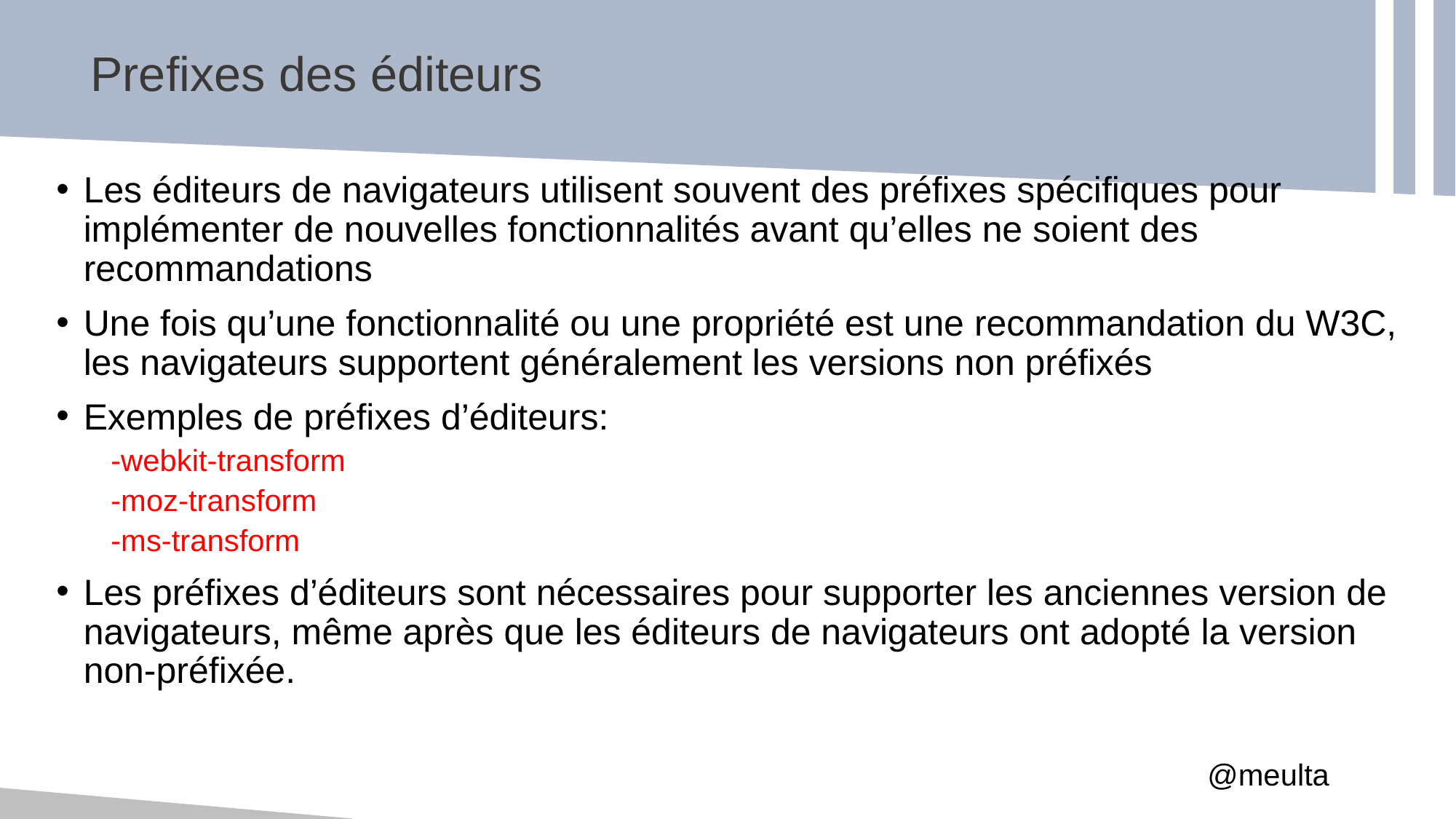

# Prefixes des éditeurs
Les éditeurs de navigateurs utilisent souvent des préfixes spécifiques pour implémenter de nouvelles fonctionnalités avant qu’elles ne soient des recommandations
Une fois qu’une fonctionnalité ou une propriété est une recommandation du W3C, les navigateurs supportent généralement les versions non préfixés
Exemples de préfixes d’éditeurs:
-webkit-transform
-moz-transform
-ms-transform
Les préfixes d’éditeurs sont nécessaires pour supporter les anciennes version de navigateurs, même après que les éditeurs de navigateurs ont adopté la version non-préfixée.